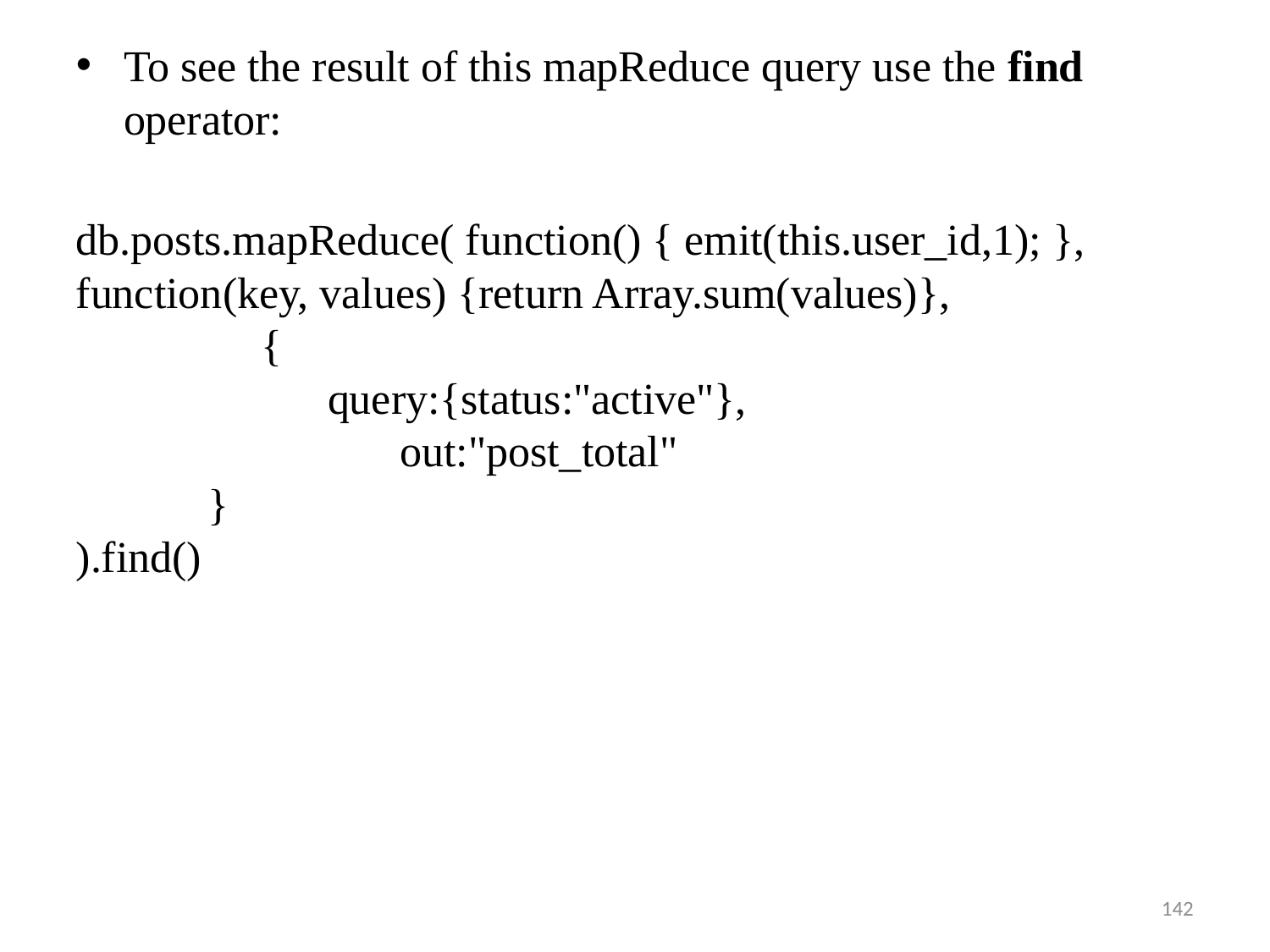

To see the result of this mapReduce query use the find operator:

db.posts.mapReduce( function() { emit(this.user_id,1); },
function(key, values) {return Array.sum(values)},
		 {
		       query:{status:"active"},
      		  out:"post_total"
            }
).find()
142